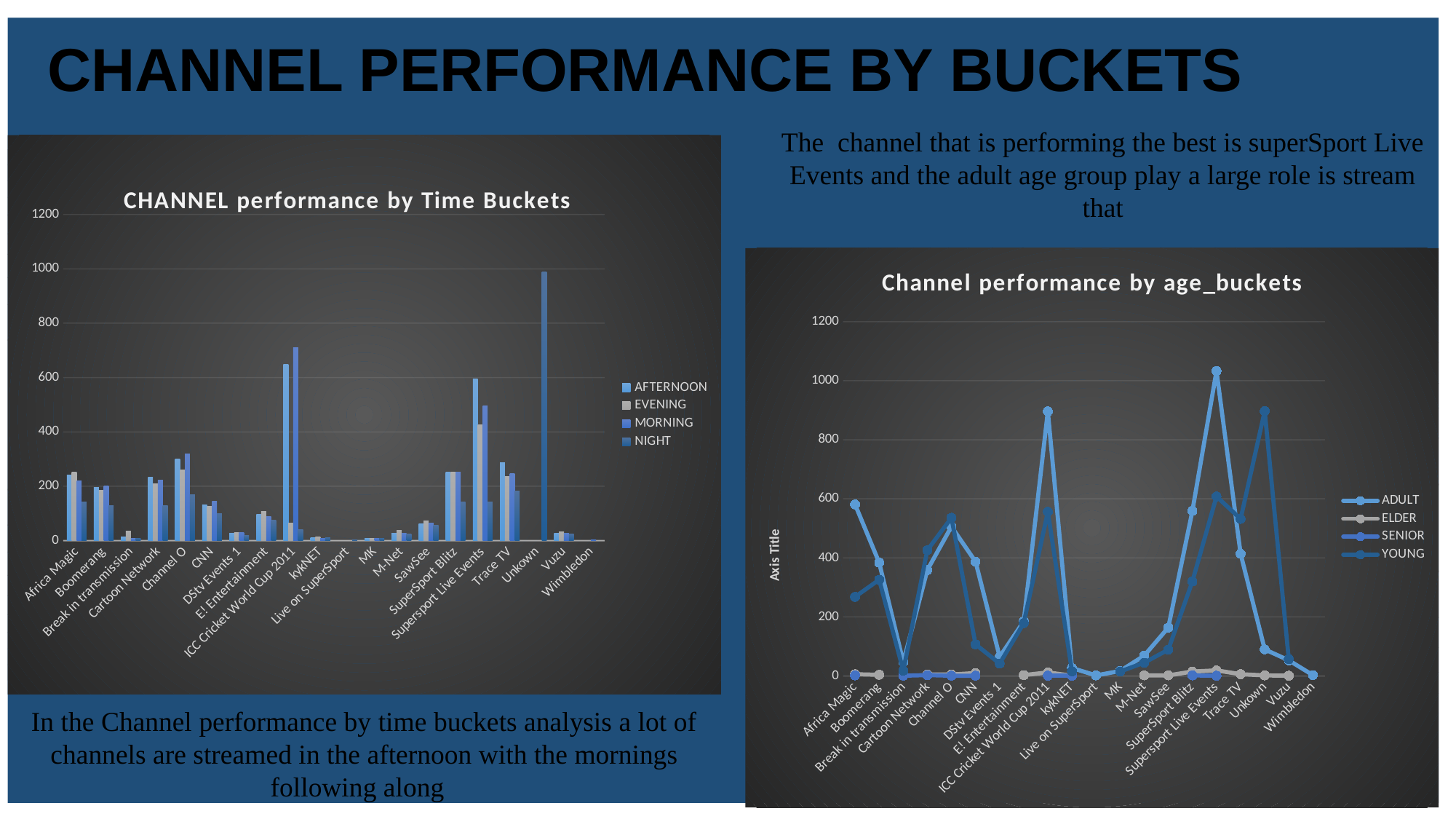

CHANNEL PERFORMANCE BY BUCKETS
The  channel that is performing the best is superSport Live Events and the adult age group play a large role is stream that

### Chart: CHANNEL performance by Time Buckets

| Category | AFTERNOON | EVENING | MORNING | NIGHT |
|---|---|---|---|---|
| Africa Magic | 241.0 | 252.0 | 221.0 | 143.0 |
| Boomerang | 197.0 | 186.0 | 202.0 | 129.0 |
| Break in transmission | 13.0 | 36.0 | 8.0 | 9.0 |
| Cartoon Network | 233.0 | 208.0 | 222.0 | 130.0 |
| Channel O | 301.0 | 260.0 | 318.0 | 169.0 |
| CNN | 132.0 | 127.0 | 146.0 | 100.0 |
| DStv Events 1 | 27.0 | 31.0 | 31.0 | 18.0 |
| E! Entertainment | 97.0 | 106.0 | 89.0 | 75.0 |
| ICC Cricket World Cup 2011 | 649.0 | 64.0 | 711.0 | 41.0 |
| kykNET | 11.0 | 15.0 | 9.0 | 10.0 |
| Live on SuperSport | None | None | None | 2.0 |
| MK | 7.0 | 7.0 | 9.0 | 9.0 |
| M-Net | 26.0 | 39.0 | 28.0 | 23.0 |
| SawSee | 62.0 | 72.0 | 65.0 | 56.0 |
| SuperSport Blitz | 251.0 | 252.0 | 252.0 | 141.0 |
| Supersport Live Events | 596.0 | 427.0 | 495.0 | 143.0 |
| Trace TV | 288.0 | 236.0 | 247.0 | 181.0 |
| Unkown | None | None | None | 989.0 |
| Vuzu | 28.0 | 32.0 | 28.0 | 23.0 |
| Wimbledon | None | None | 3.0 | None |

### Chart: Channel performance by age_buckets

| Category | ADULT | ELDER | SENIOR | YOUNG |
|---|---|---|---|---|
| Africa Magic | 581.0 | 6.0 | 2.0 | 268.0 |
| Boomerang | 384.0 | 4.0 | None | 326.0 |
| Break in transmission | 47.0 | None | 1.0 | 18.0 |
| Cartoon Network | 359.0 | 5.0 | 3.0 | 426.0 |
| Channel O | 506.0 | 5.0 | 1.0 | 536.0 |
| CNN | 387.0 | 10.0 | 1.0 | 107.0 |
| DStv Events 1 | 65.0 | None | None | 42.0 |
| E! Entertainment | 185.0 | 3.0 | None | 179.0 |
| ICC Cricket World Cup 2011 | 896.0 | 12.0 | 1.0 | 556.0 |
| kykNET | 27.0 | 1.0 | 1.0 | 16.0 |
| Live on SuperSport | 2.0 | None | None | None |
| MK | 17.0 | None | None | 15.0 |
| M-Net | 69.0 | 2.0 | None | 45.0 |
| SawSee | 164.0 | 2.0 | None | 89.0 |
| SuperSport Blitz | 559.0 | 15.0 | 2.0 | 320.0 |
| Supersport Live Events | 1033.0 | 19.0 | 1.0 | 608.0 |
| Trace TV | 414.0 | 6.0 | None | 532.0 |
| Unkown | 90.0 | 2.0 | None | 897.0 |
| Vuzu | 53.0 | 1.0 | None | 57.0 |
| Wimbledon | 3.0 | None | None | None |
In the Channel performance by time buckets analysis a lot of channels are streamed in the afternoon with the mornings following along